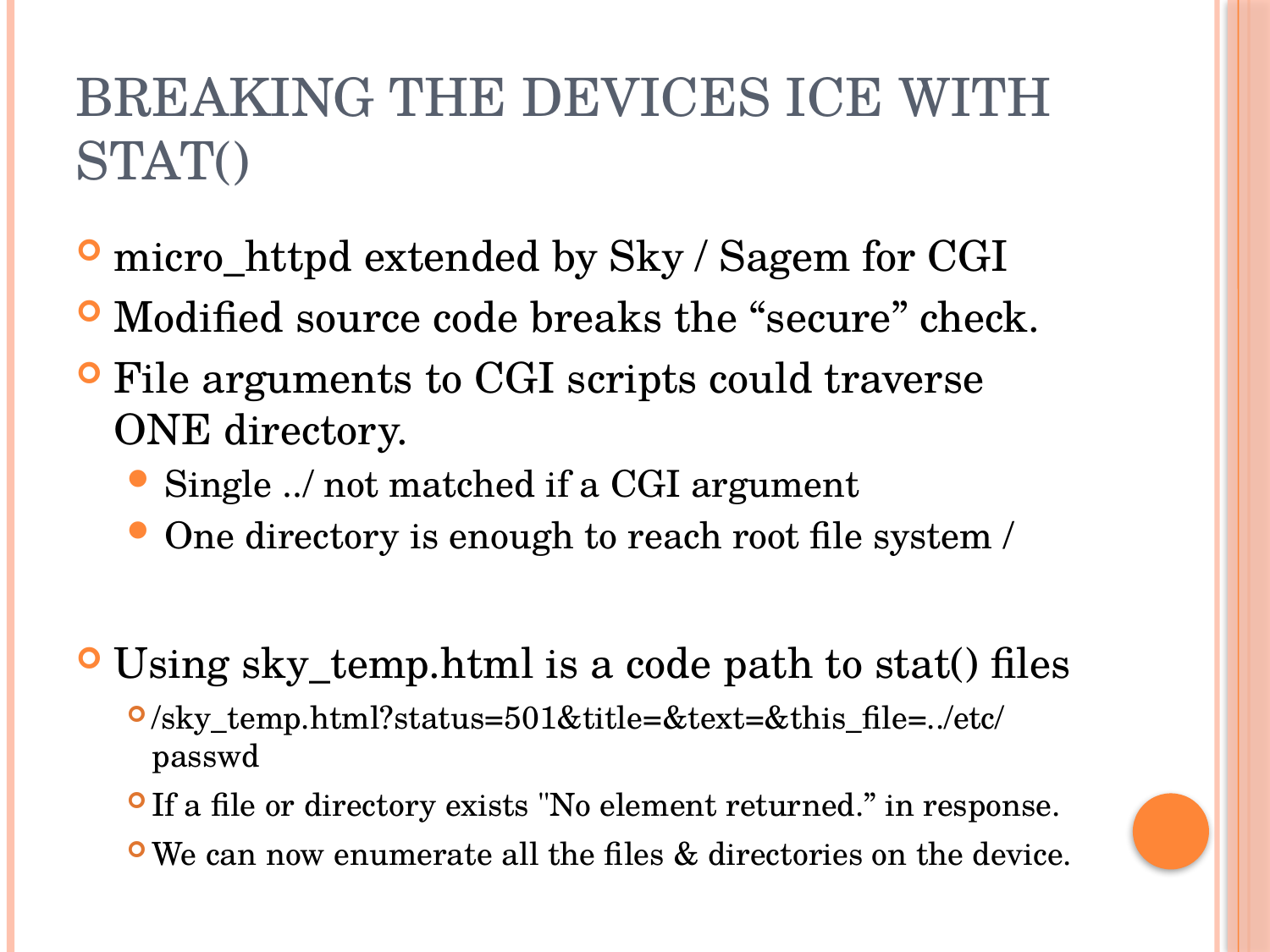

# Breaking the devices ice with stat()
micro_httpd extended by Sky / Sagem for CGI
Modified source code breaks the “secure” check.
File arguments to CGI scripts could traverse ONE directory.
Single ../ not matched if a CGI argument
One directory is enough to reach root file system /

Using sky_temp.html is a code path to stat() files
/sky_temp.html?status=501&title=&text=&this_file=../etc/passwd
If a file or directory exists "No element returned.” in response.
We can now enumerate all the files & directories on the device.